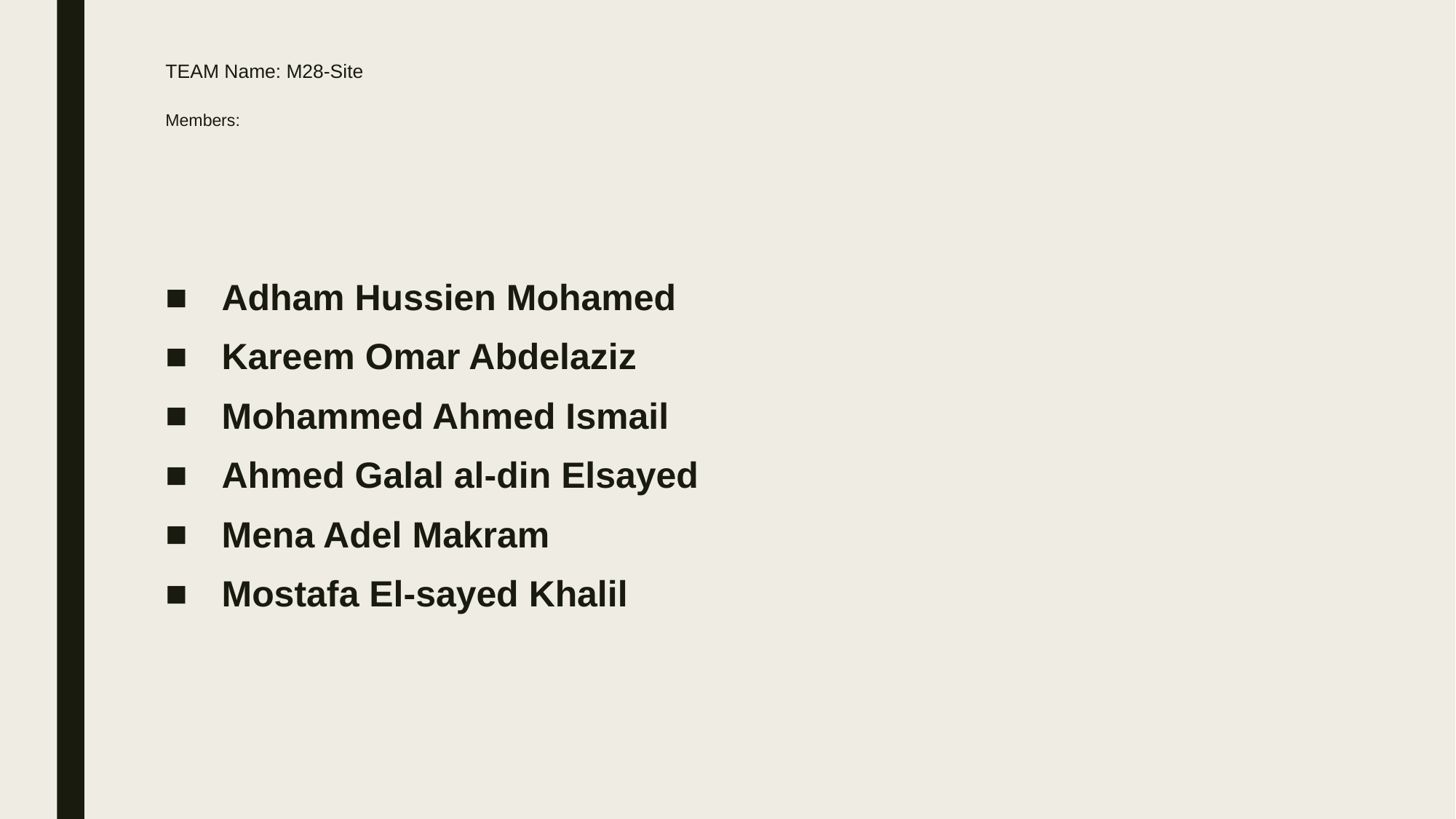

# TEAM Name: M28-Site Members:
 Adham Hussien Mohamed
 Kareem Omar Abdelaziz
 Mohammed Ahmed Ismail
 Ahmed Galal al-din Elsayed
 Mena Adel Makram
 Mostafa El-sayed Khalil